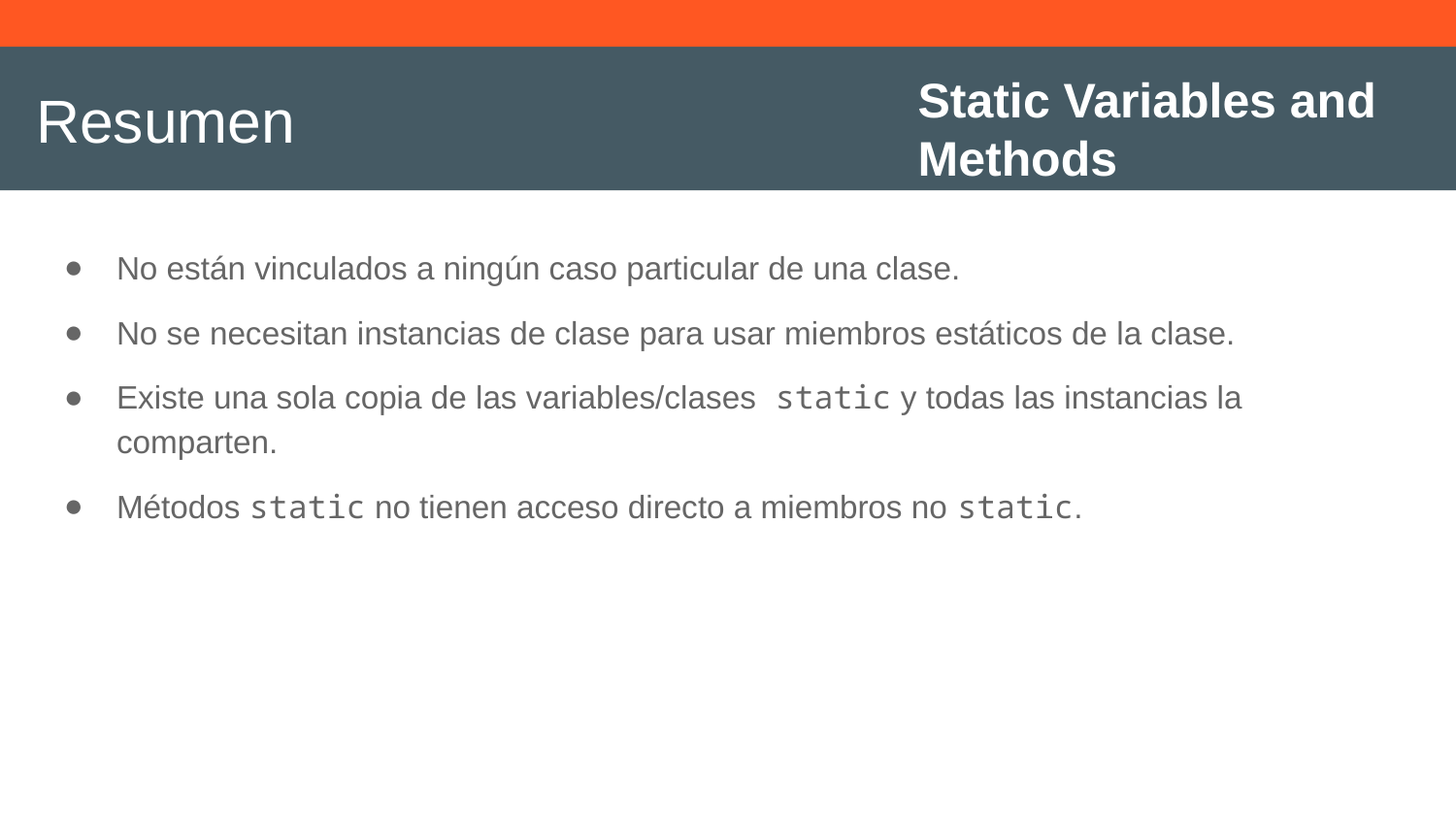

Static Variables and Methods
# Resumen

No están vinculados a ningún caso particular de una clase.
No se necesitan instancias de clase para usar miembros estáticos de la clase.
Existe una sola copia de las variables/clases  static y todas las instancias la comparten.
Métodos static no tienen acceso directo a miembros no static.